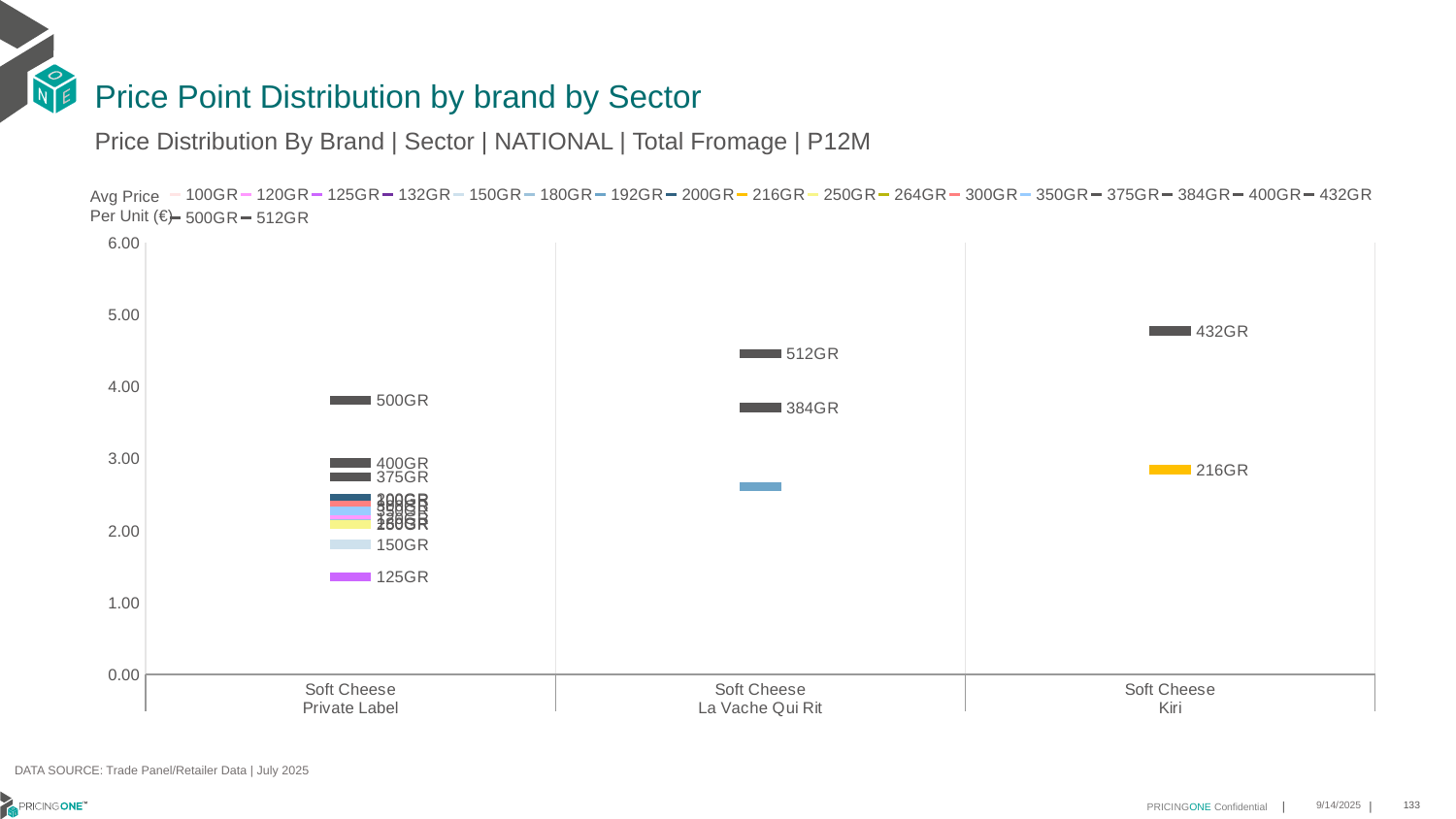

# Price Point Distribution by brand by Sector
Price Distribution By Brand | Sector | NATIONAL | Total Fromage | P12M

### Chart

| Category | 100GR | 120GR | 125GR | 132GR | 150GR | 180GR | 192GR | 200GR | 216GR | 250GR | 264GR | 300GR | 350GR | 375GR | 384GR | 400GR | 432GR | 500GR | 512GR |
|---|---|---|---|---|---|---|---|---|---|---|---|---|---|---|---|---|---|---|---|
| Soft Cheese | 2.432 | 2.1732 | 1.3554 | None | 1.809 | 2.0989 | None | 2.4413 | None | 2.0845 | None | 2.3471 | 2.2717 | 2.746 | None | 2.9415 | None | 3.8162 | None |
| Soft Cheese | None | None | None | None | None | None | 2.615 | None | None | None | None | None | None | None | 3.7116 | None | None | None | 4.4578 |
| Soft Cheese | None | None | None | None | None | None | None | None | 2.8454 | None | None | None | None | None | None | None | 4.7748 | None | None |
Avg Price
Per Unit (€)
DATA SOURCE: Trade Panel/Retailer Data | July 2025
9/14/2025
133